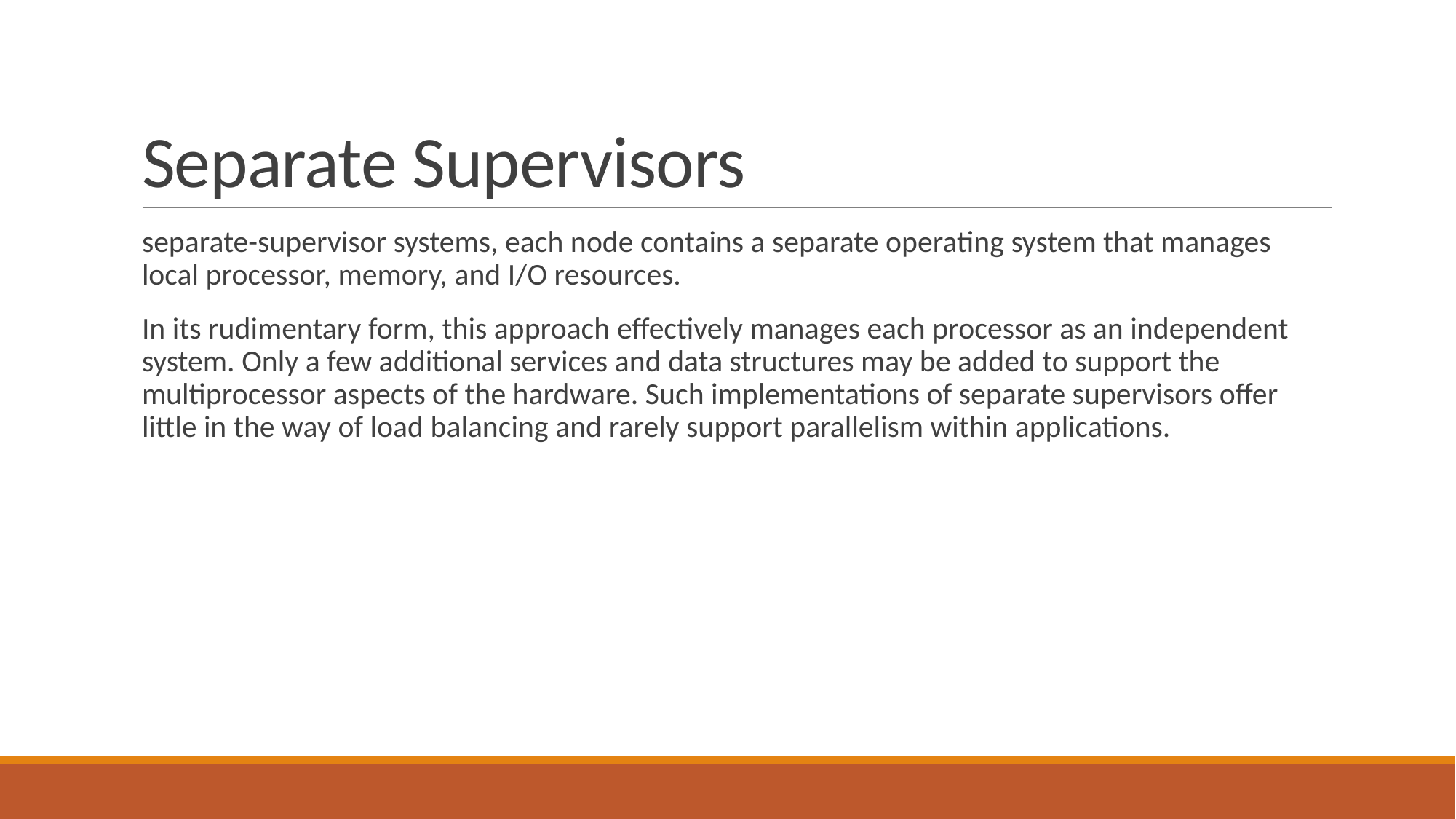

# Separate Supervisors
separate-supervisor systems, each node contains a separate operating system that manages local processor, memory, and I/O resources.
In its rudimentary form, this approach effectively manages each processor as an independent system. Only a few additional services and data structures may be added to support the multiprocessor aspects of the hardware. Such implementations of separate supervisors offer little in the way of load balancing and rarely support parallelism within applications.